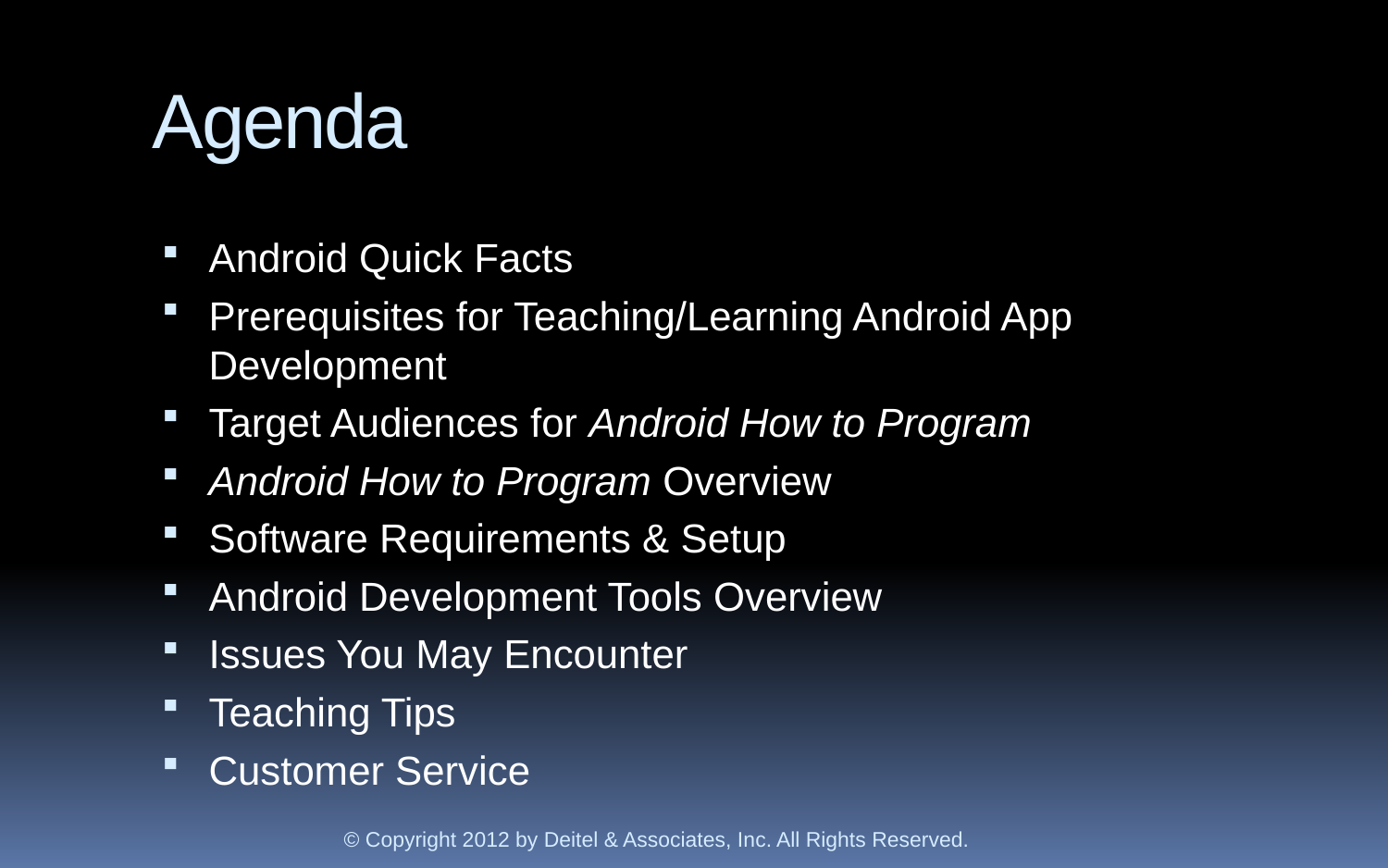

# Agenda
Android Quick Facts
Prerequisites for Teaching/Learning Android App Development
Target Audiences for Android How to Program
Android How to Program Overview
Software Requirements & Setup
Android Development Tools Overview
Issues You May Encounter
Teaching Tips
Customer Service

© Copyright 2012 by Deitel & Associates, Inc. All Rights Reserved.